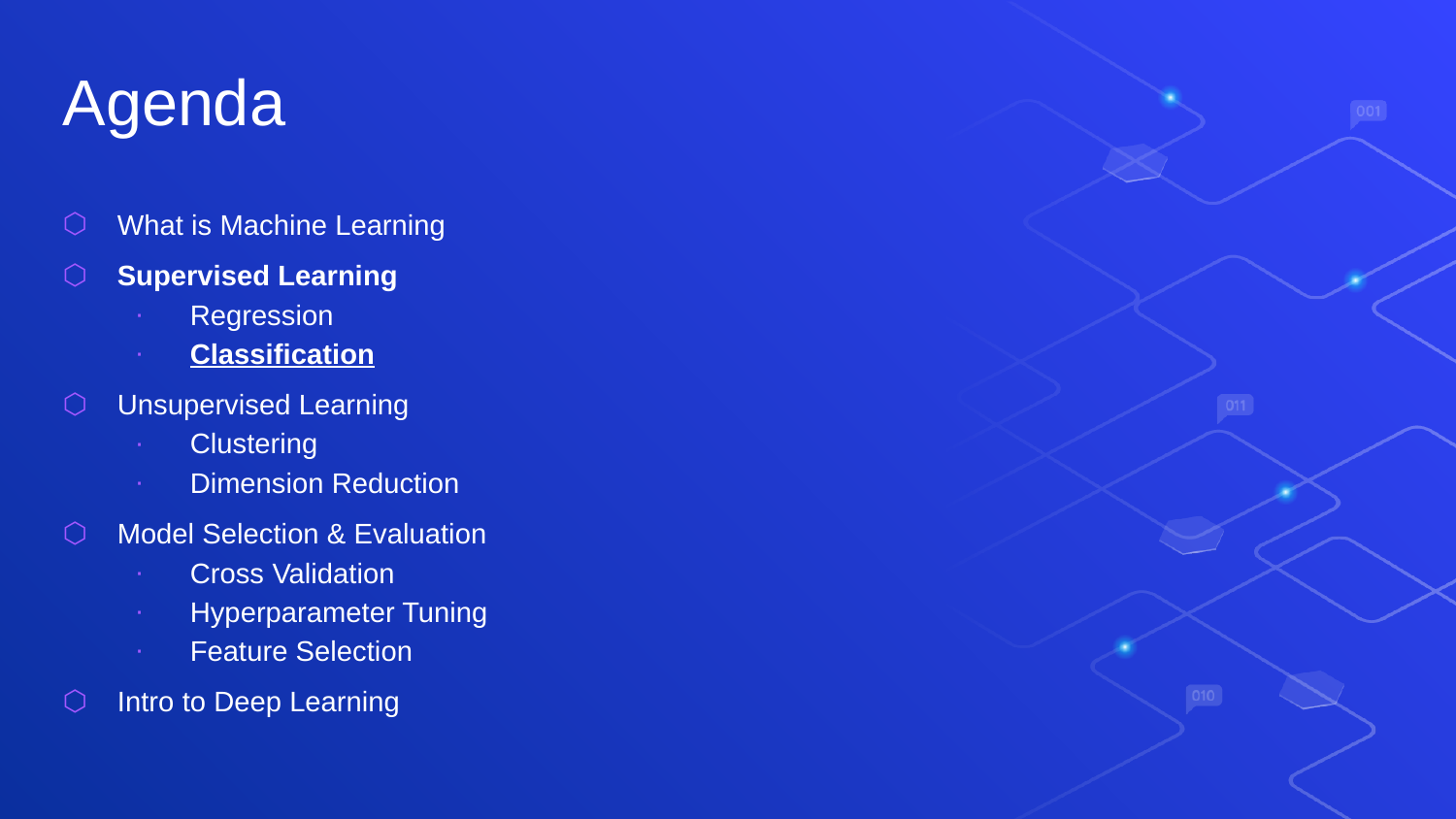

Agenda

What is Machine Learning
Supervised Learning
Regression
Classification
Unsupervised Learning
Clustering
Dimension Reduction
Model Selection & Evaluation
Cross Validation
Hyperparameter Tuning
Feature Selection
Intro to Deep Learning